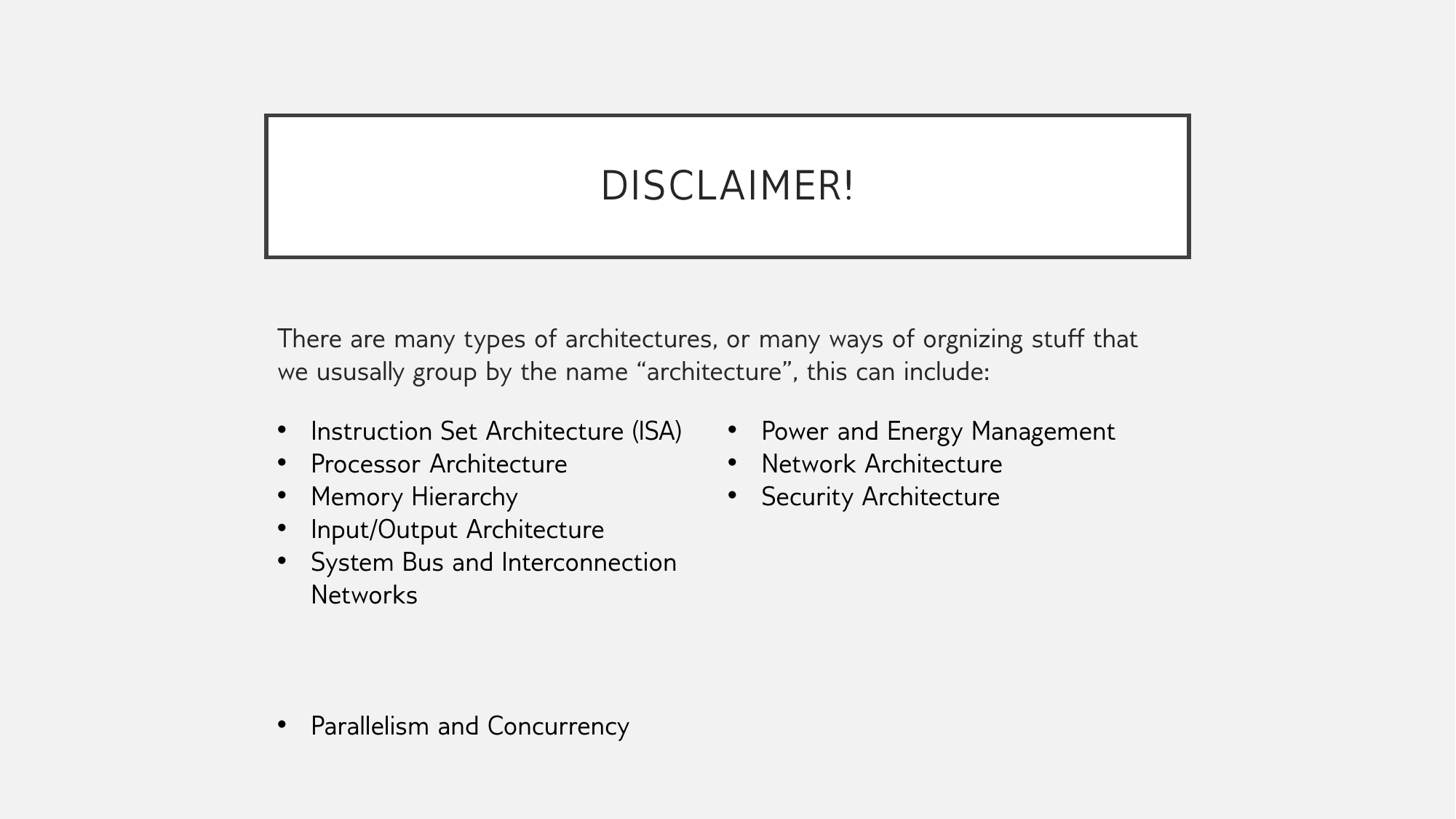

# Disclaimer!
There are many types of architectures, or many ways of orgnizing stuff that we ususally group by the name “architecture”, this can include:

Instruction Set Architecture (ISA)
Processor Architecture
Memory Hierarchy
Input/Output Architecture
System Bus and Interconnection Networks

Parallelism and Concurrency
Power and Energy Management
Network Architecture
Security Architecture